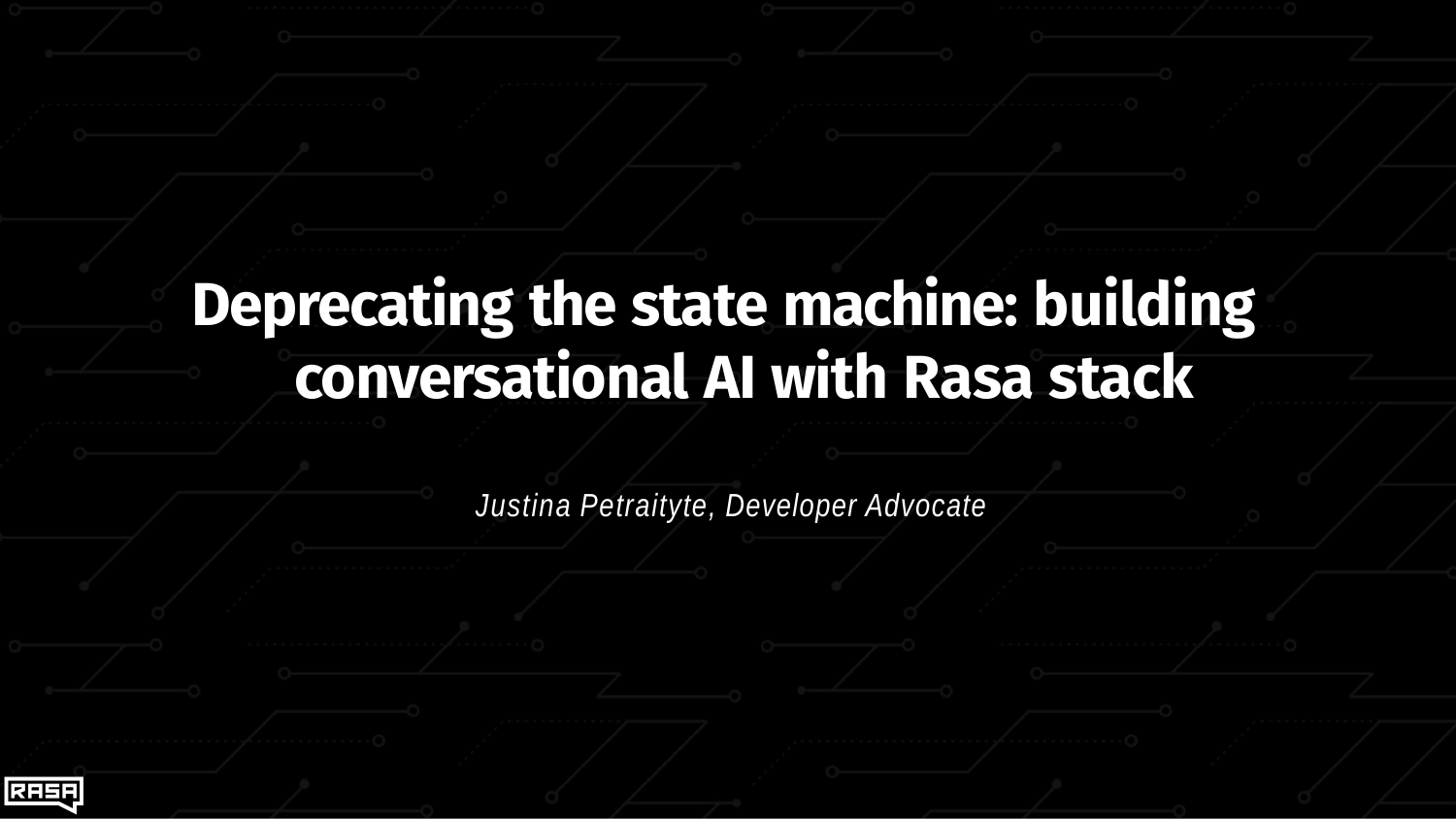

Deprecating the state machine: building  conversational AI with Rasa stack
Justina Petraityte, Developer Advocate